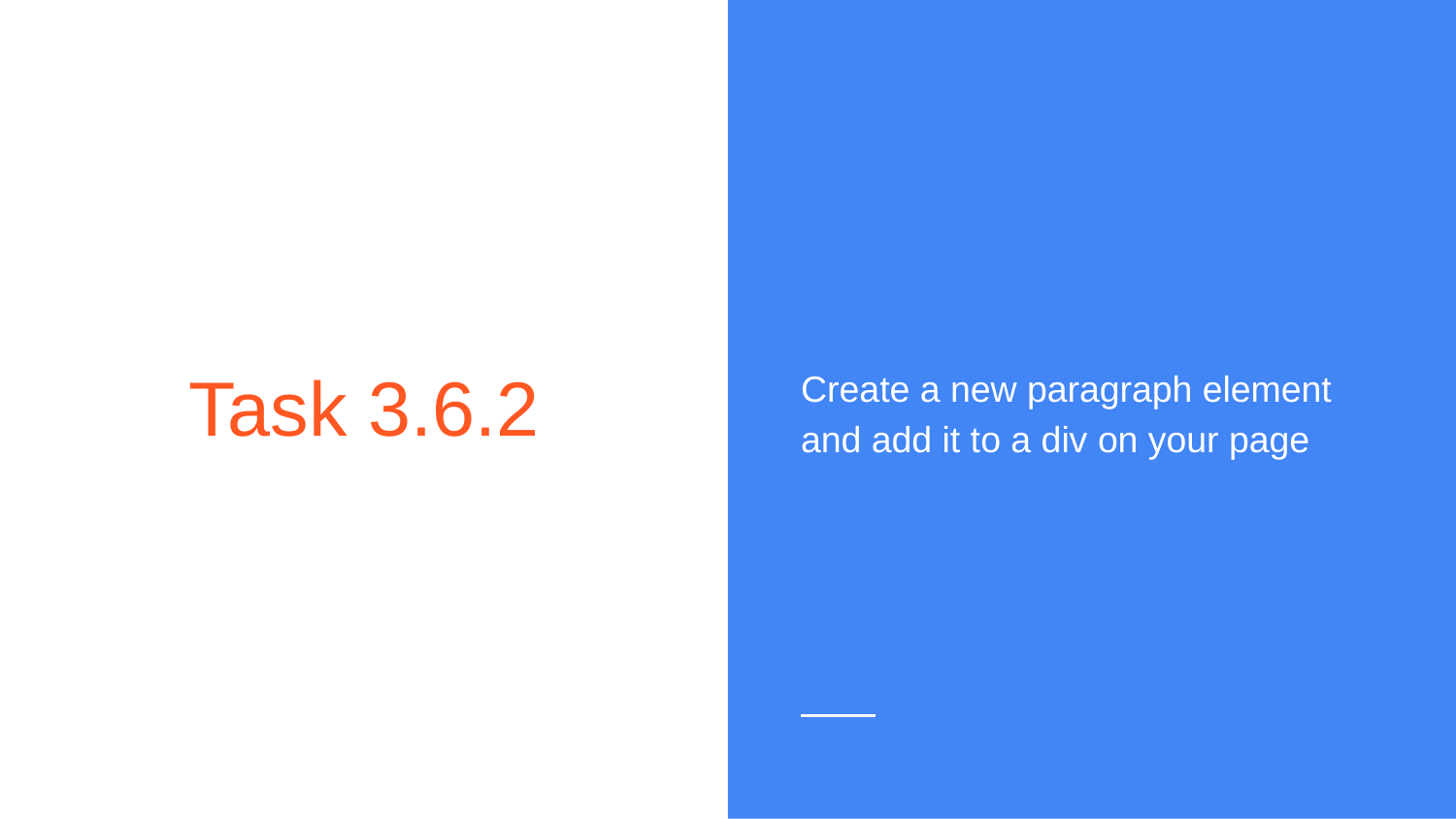

Create a new paragraph element and add it to a div on your page
# Task 3.6.2